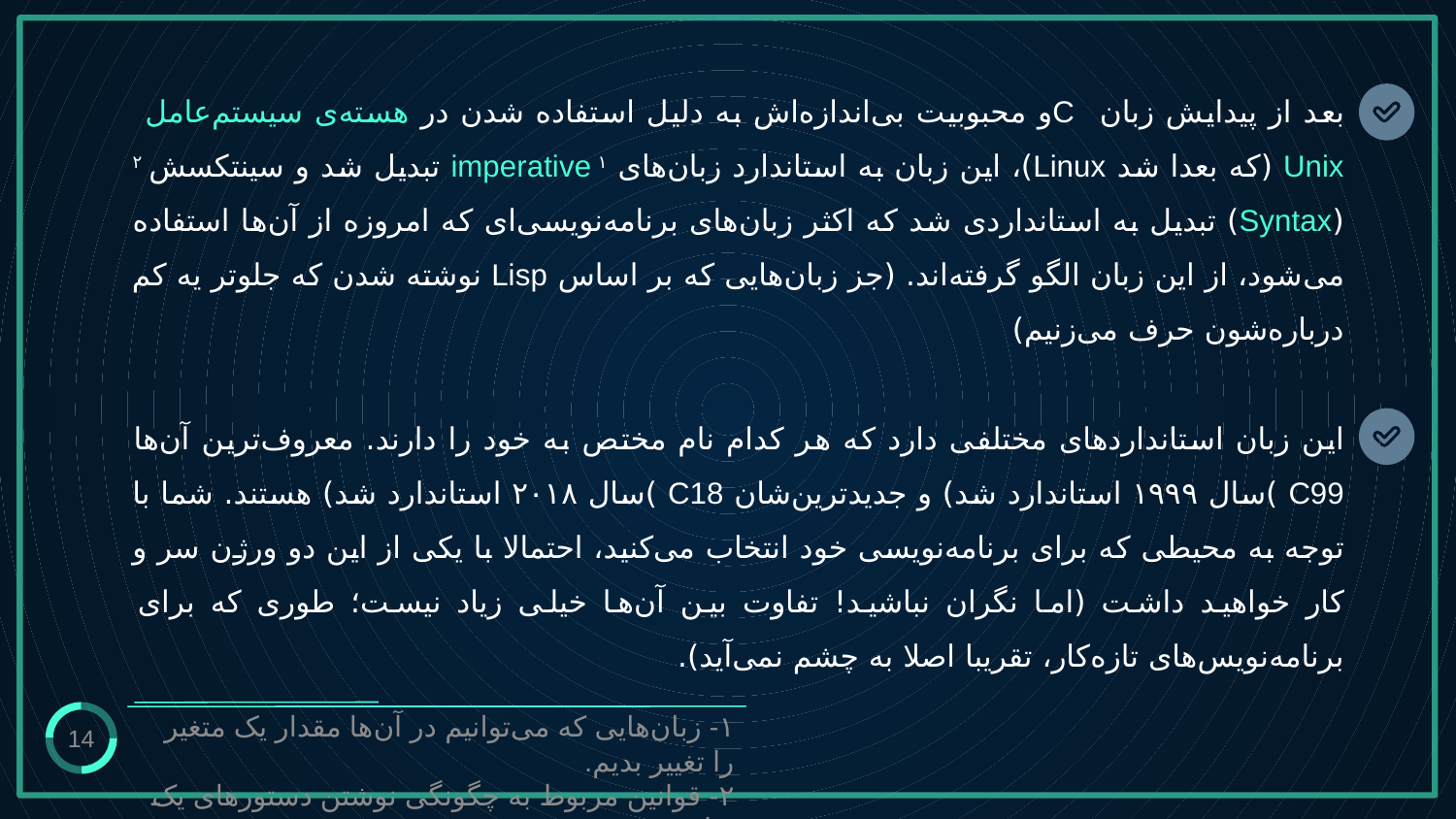

بعد از پیدایش زبان  Cو محبوبیت بی‌اندازه‌اش به دلیل استفاده شدن در هسته‌ی سیستم‌عامل  Unix (که بعدا شد Linux)، این زبان به استاندارد زبان‌های imperative ۱ تبدیل شد و سینتکسش ۲ (Syntax) تبدیل به استانداردی شد که اکثر زبان‌های برنامه‌نویسی‌ای که امروزه از آن‌ها استفاده می‌شود، از این زبان الگو گرفته‌اند. (جز زبان‌هایی که بر اساس Lisp نوشته شدن که جلوتر یه کم درباره‌شون حرف می‌زنیم)

این زبان استانداردهای مختلفی دارد که هر کدام نام مختص به خود را دارند. معروف‌ترین آن‌ها C99 )سال ۱۹۹۹ استاندارد شد) و جدیدترین‌شان C18 )سال ۲۰۱۸ استاندارد شد) هستند. شما با توجه به محیطی که برای برنامه‌نویسی خود انتخاب می‌کنید، احتمالا با یکی از این دو ورژن سر و کار خواهید داشت (اما نگران نباشید! تفاوت بین آن‌ها خیلی زیاد نیست؛ طوری که برای برنامه‌نویس‌های تازه‌کار، تقریبا اصلا به چشم نمی‌آید).

14
۱- زبان‌هایی که می‌توانیم در آن‌ها مقدار یک متغیر را تغییر بدیم.
۲- قوانین مربوط به چگونگی نوشتن دستورهای یک زبان